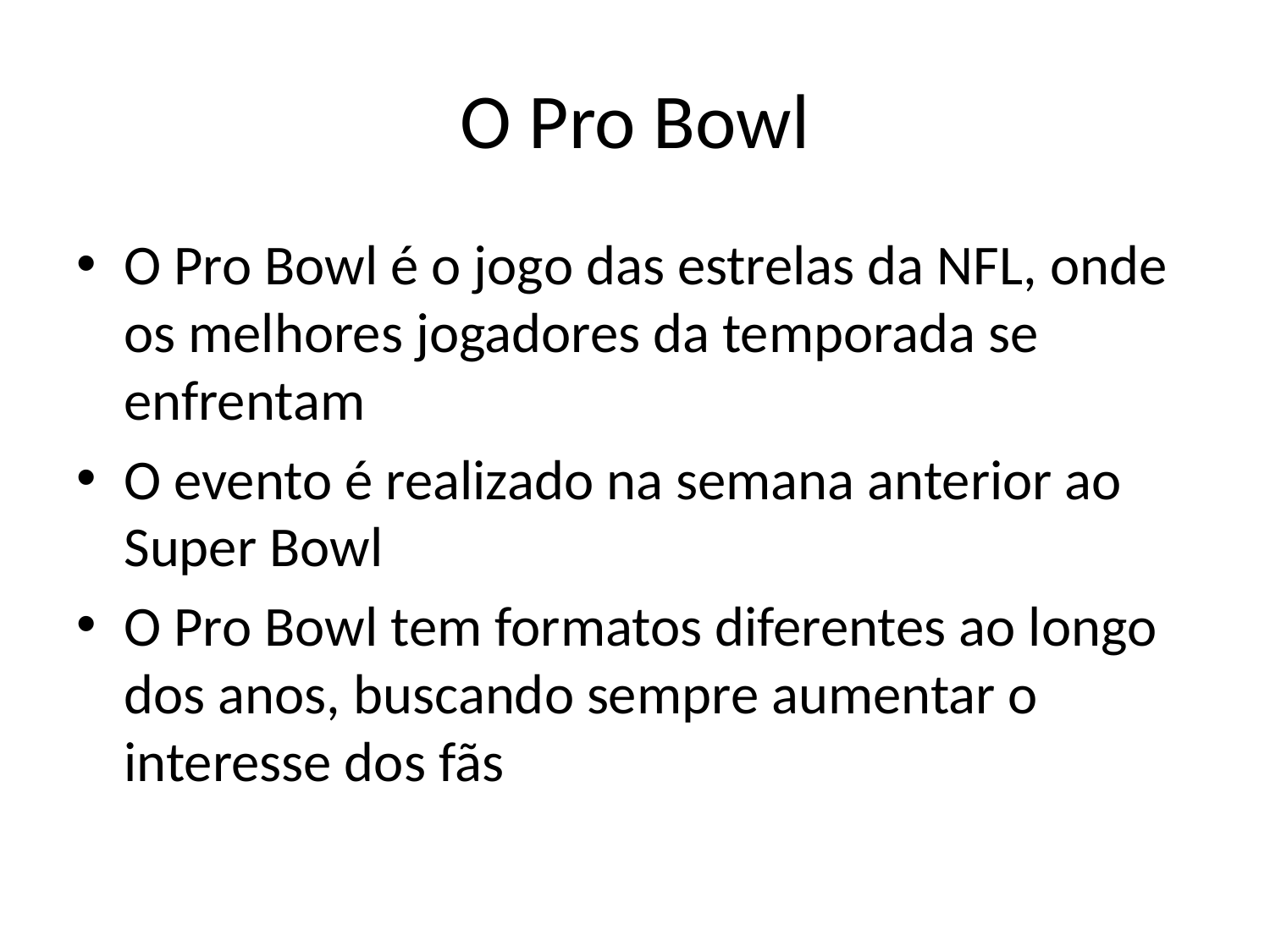

# O Pro Bowl
O Pro Bowl é o jogo das estrelas da NFL, onde os melhores jogadores da temporada se enfrentam
O evento é realizado na semana anterior ao Super Bowl
O Pro Bowl tem formatos diferentes ao longo dos anos, buscando sempre aumentar o interesse dos fãs